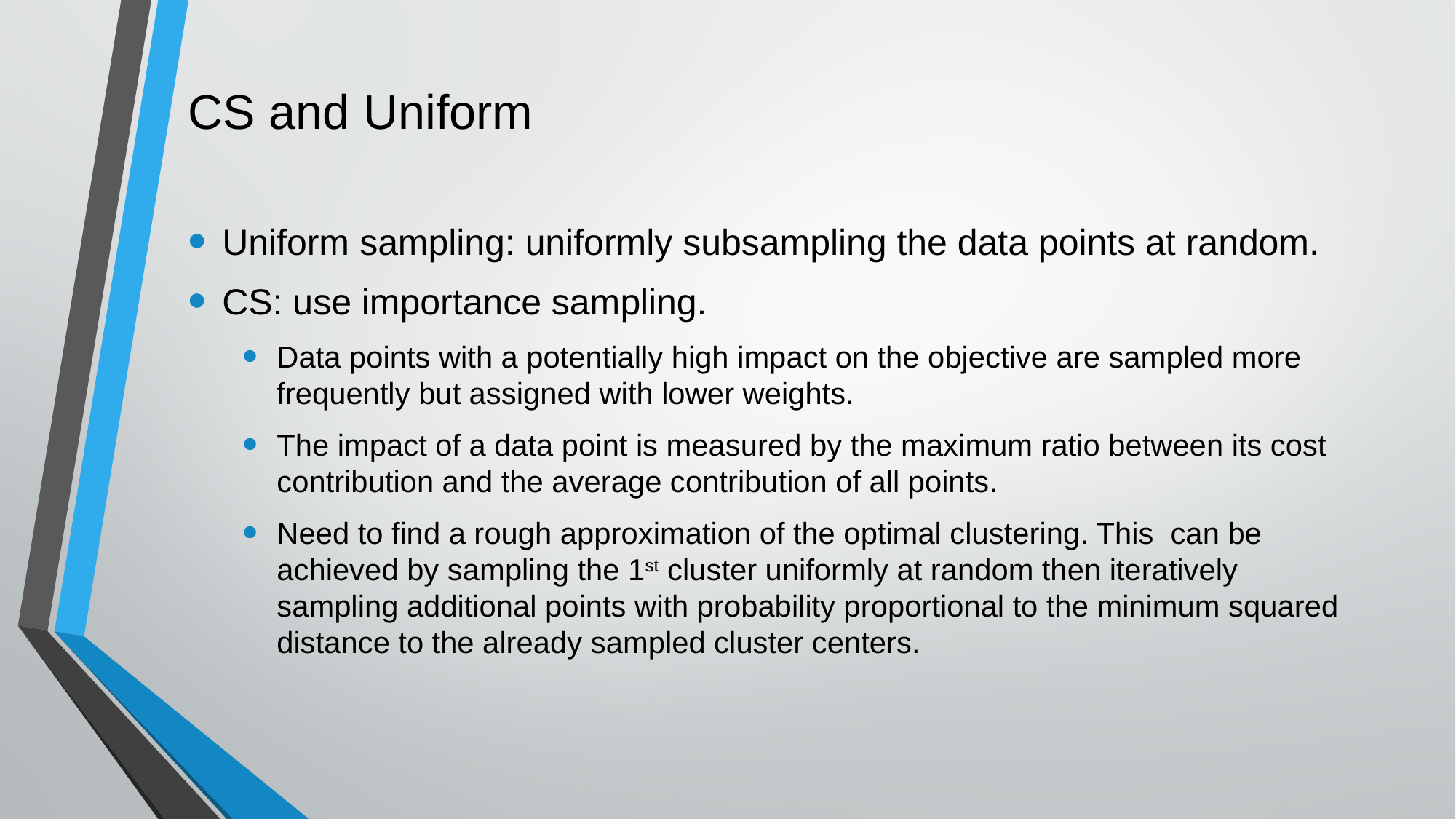

# CS and Uniform
Uniform sampling: uniformly subsampling the data points at random.
CS: use importance sampling.
Data points with a potentially high impact on the objective are sampled more frequently but assigned with lower weights.
The impact of a data point is measured by the maximum ratio between its cost contribution and the average contribution of all points.
Need to find a rough approximation of the optimal clustering. This  can be achieved by sampling the 1st cluster uniformly at random then iteratively sampling additional points with probability proportional to the minimum squared distance to the already sampled cluster centers.